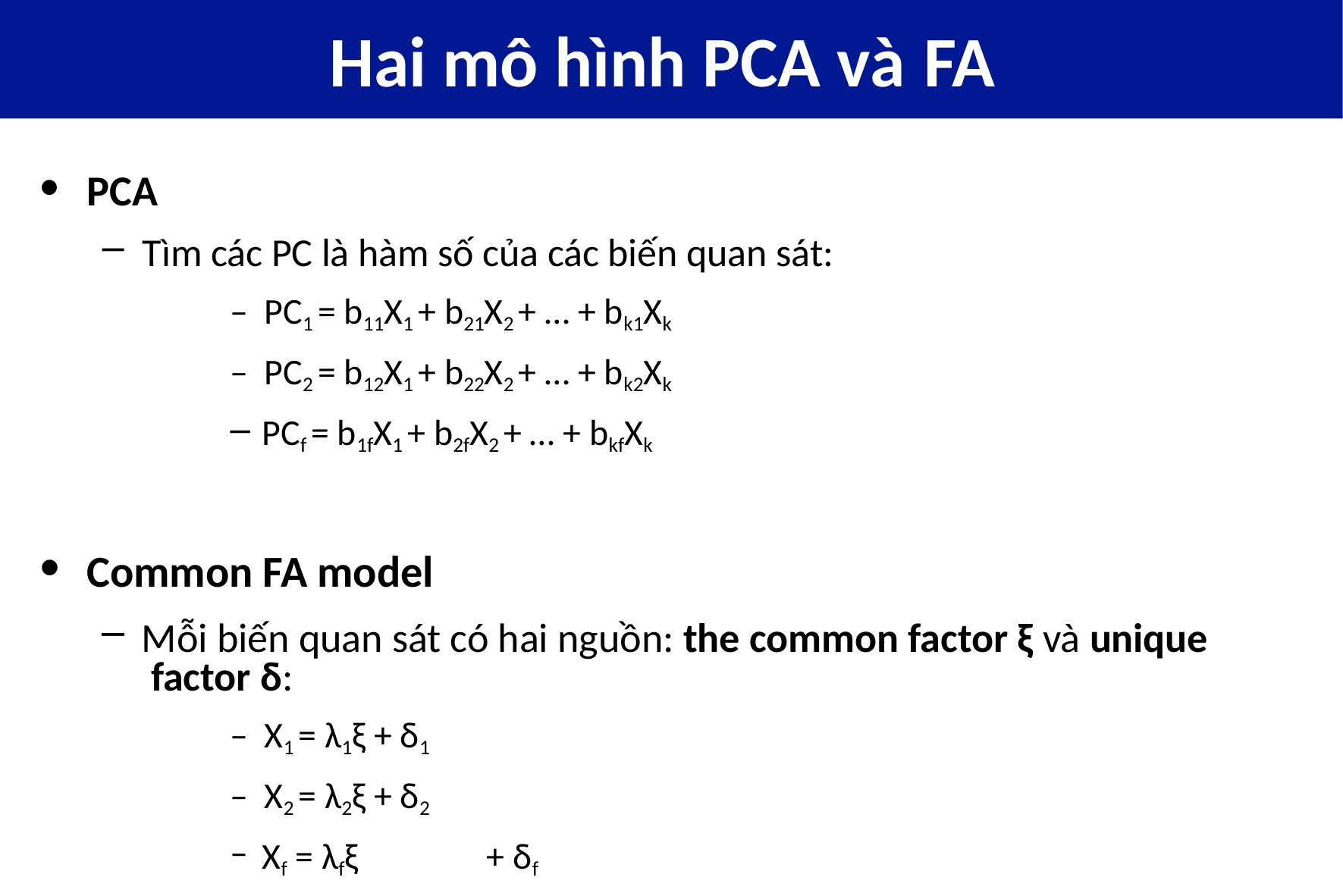

# Hai mô hình PCA và	FA
PCA
Tìm các PC là hàm số của các biến quan sát:
–  PC1 = b11X1 + b21X2 + … + bk1Xk
–  PC2 = b12X1 + b22X2 + … + bk2Xk
PCf = b1fX1 + b2fX2 + … + bkfXk

Common FA model
Mỗi biến quan sát có hai nguồn: the common factor ξ và unique  factor δ:
–  X1 = λ1ξ + δ1
–  X2 = λ2ξ + δ2
Xf = λfξ	+ δf